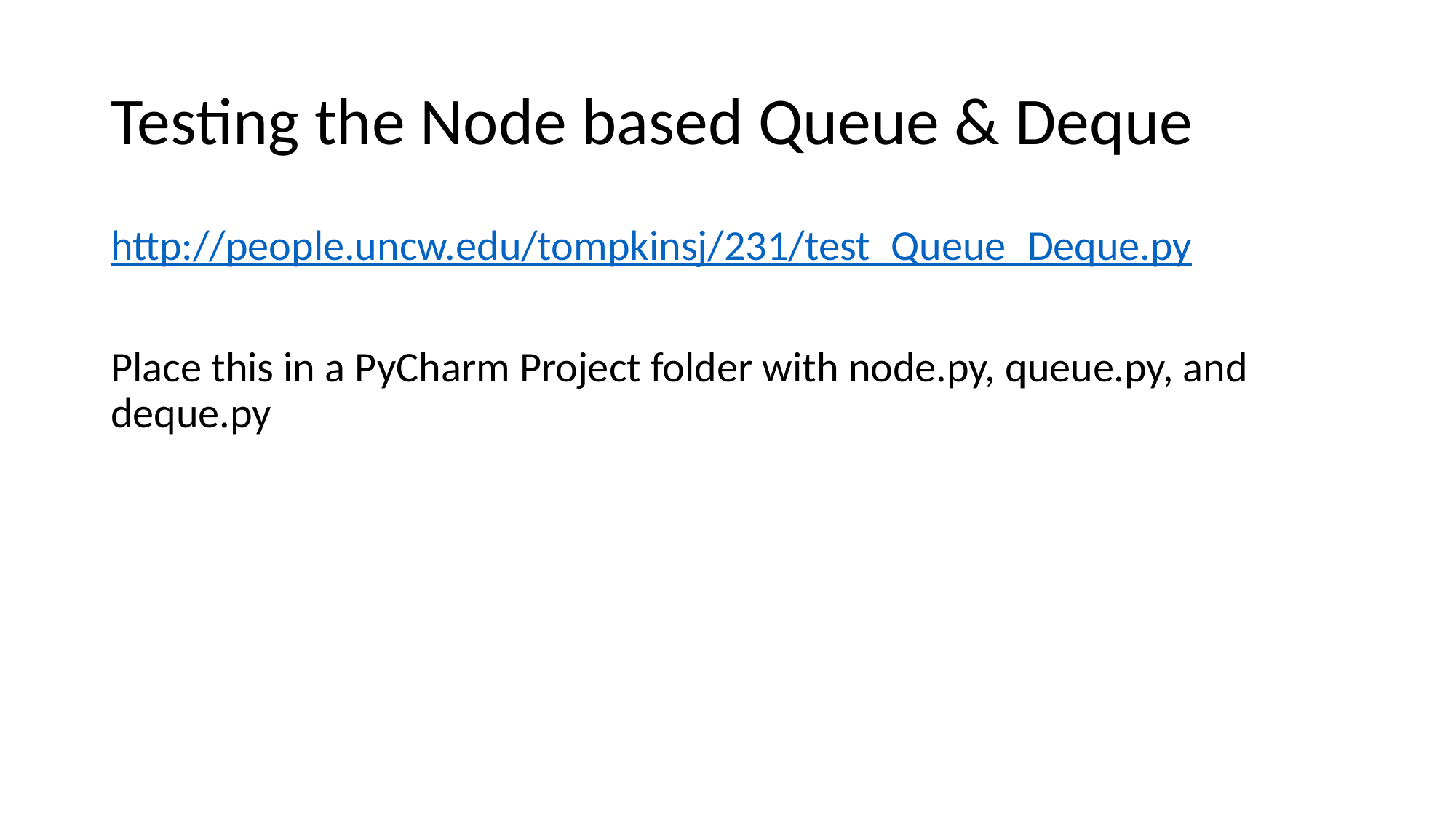

# Testing the Node based Queue & Deque
http://people.uncw.edu/tompkinsj/231/test_Queue_Deque.py

Place this in a PyCharm Project folder with node.py, queue.py, and deque.py